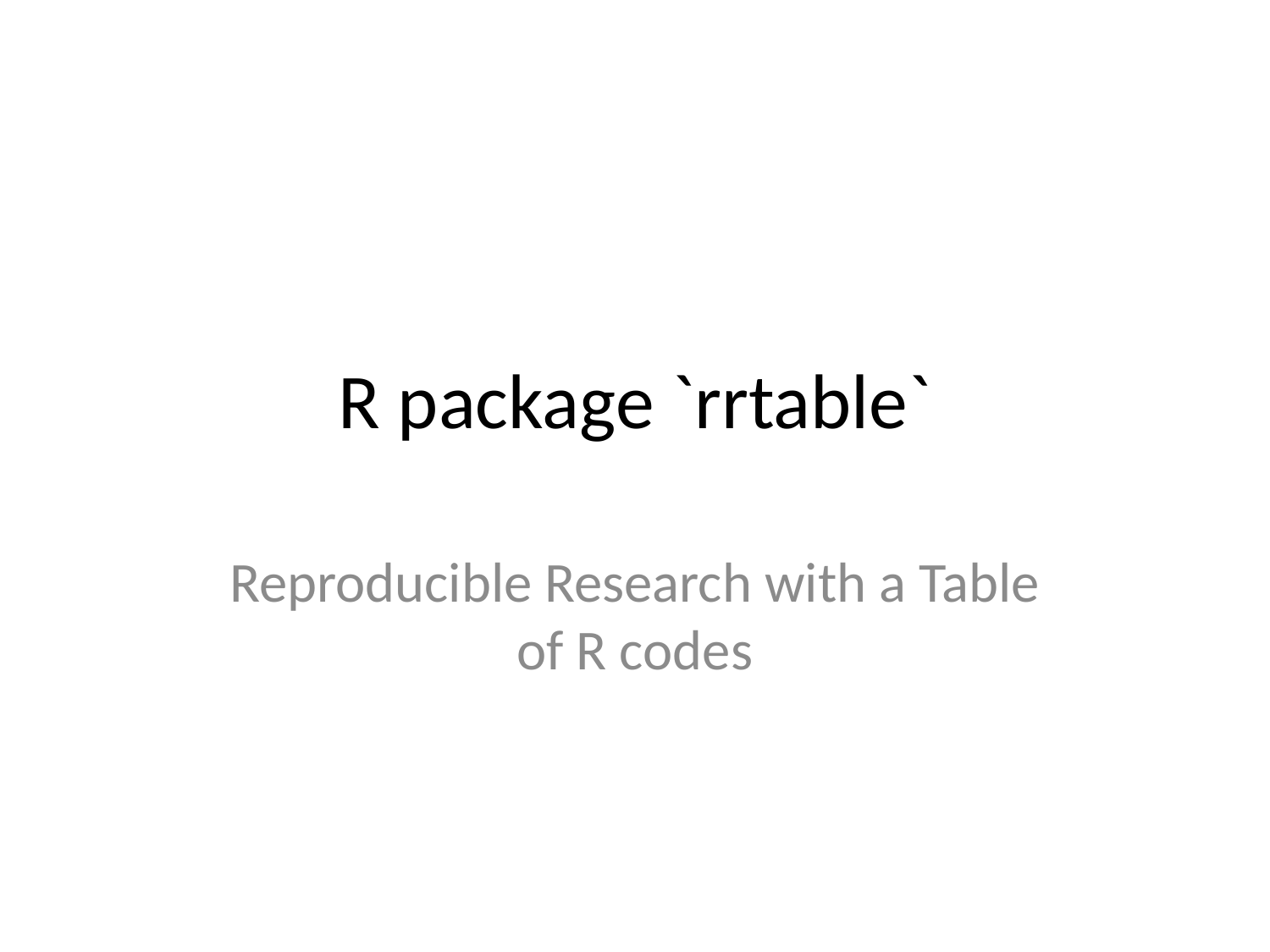

# R package `rrtable`
Reproducible Research with a Table of R codes